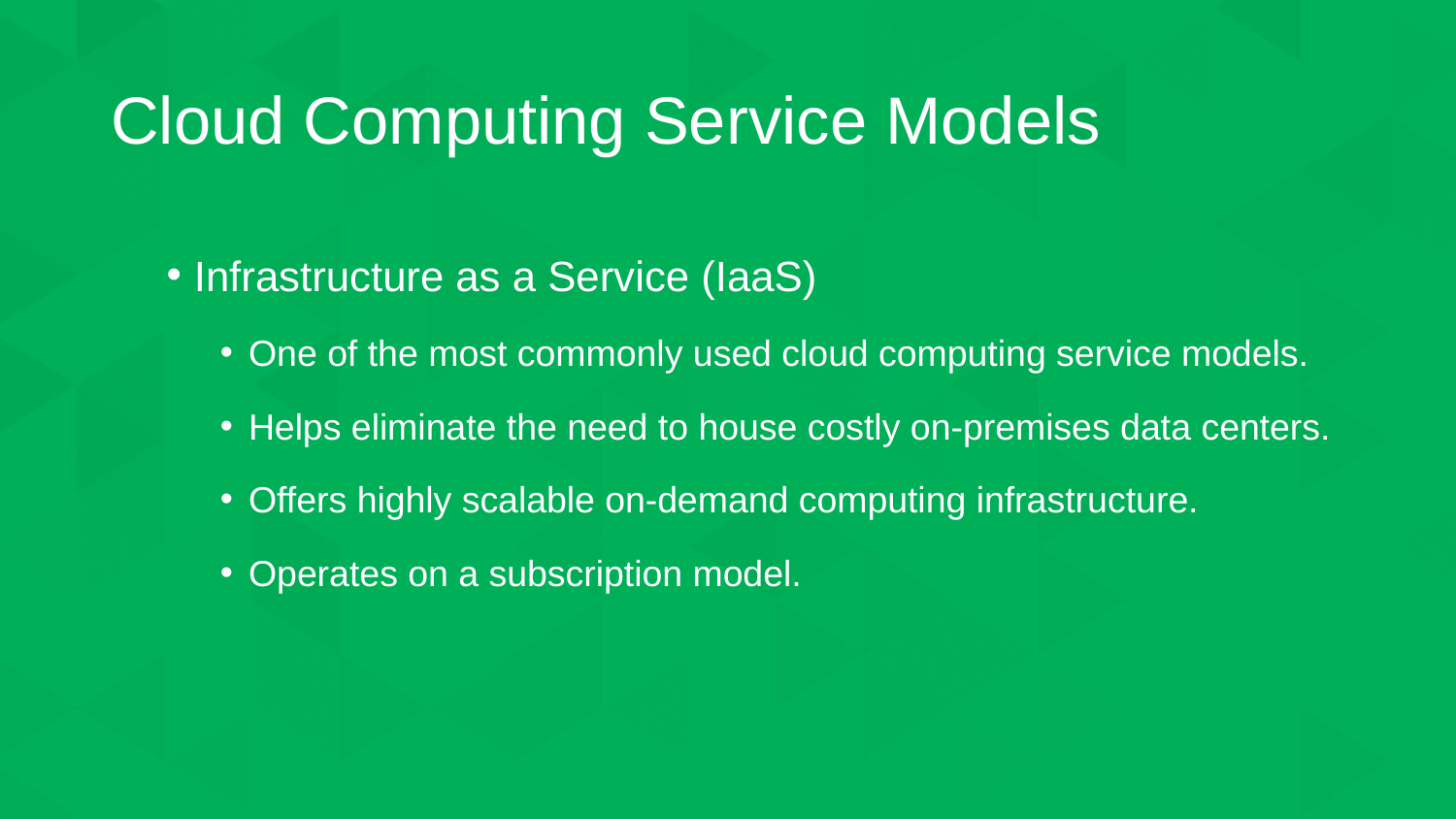

# Cloud Computing Service Models
Infrastructure as a Service (IaaS)
One of the most commonly used cloud computing service models.
Helps eliminate the need to house costly on-premises data centers.
Offers highly scalable on-demand computing infrastructure.
Operates on a subscription model.